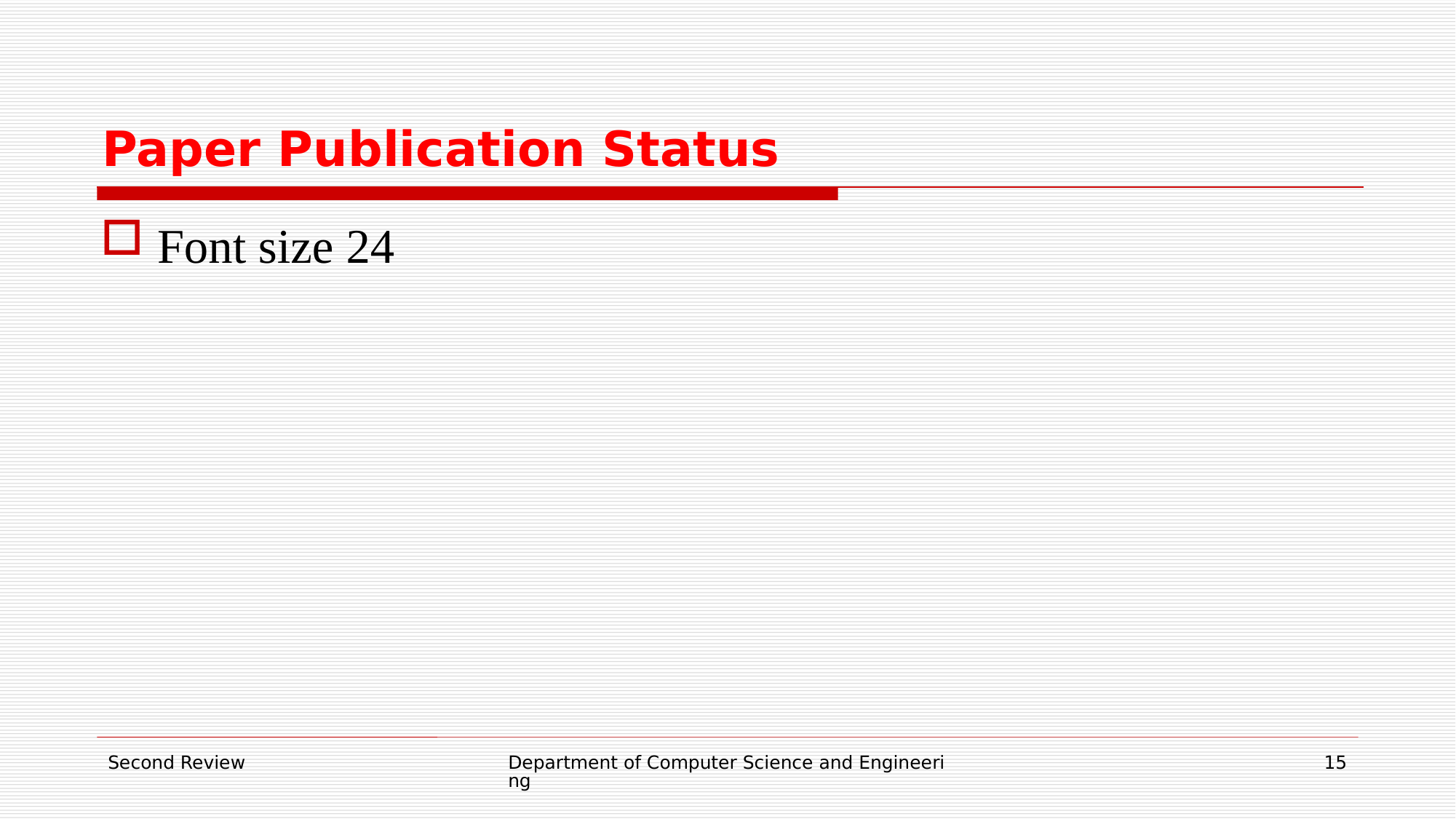

# Paper Publication Status
Font size 24

Second Review
Department of Computer Science and Engineering
15